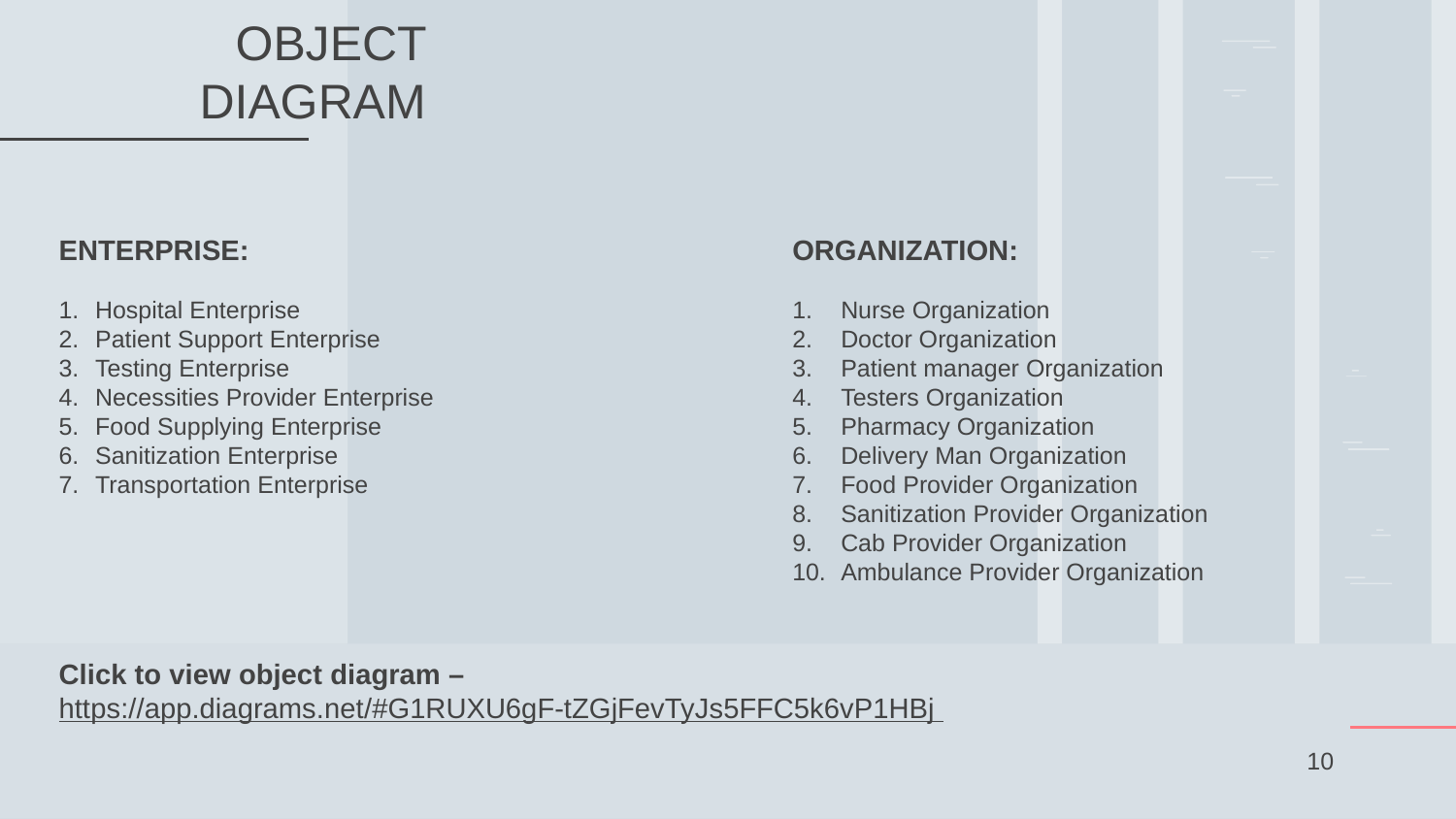

# OBJECT DIAGRAM

ENTERPRISE:

Hospital Enterprise
Patient Support Enterprise
Testing Enterprise
Necessities Provider Enterprise
Food Supplying Enterprise
Sanitization Enterprise
Transportation Enterprise

ORGANIZATION:

Nurse Organization
Doctor Organization
Patient manager Organization
Testers Organization
Pharmacy Organization
Delivery Man Organization
Food Provider Organization
Sanitization Provider Organization
Cab Provider Organization
Ambulance Provider Organization

Click to view object diagram –
https://app.diagrams.net/#G1RUXU6gF-tZGjFevTyJs5FFC5k6vP1HBj

10